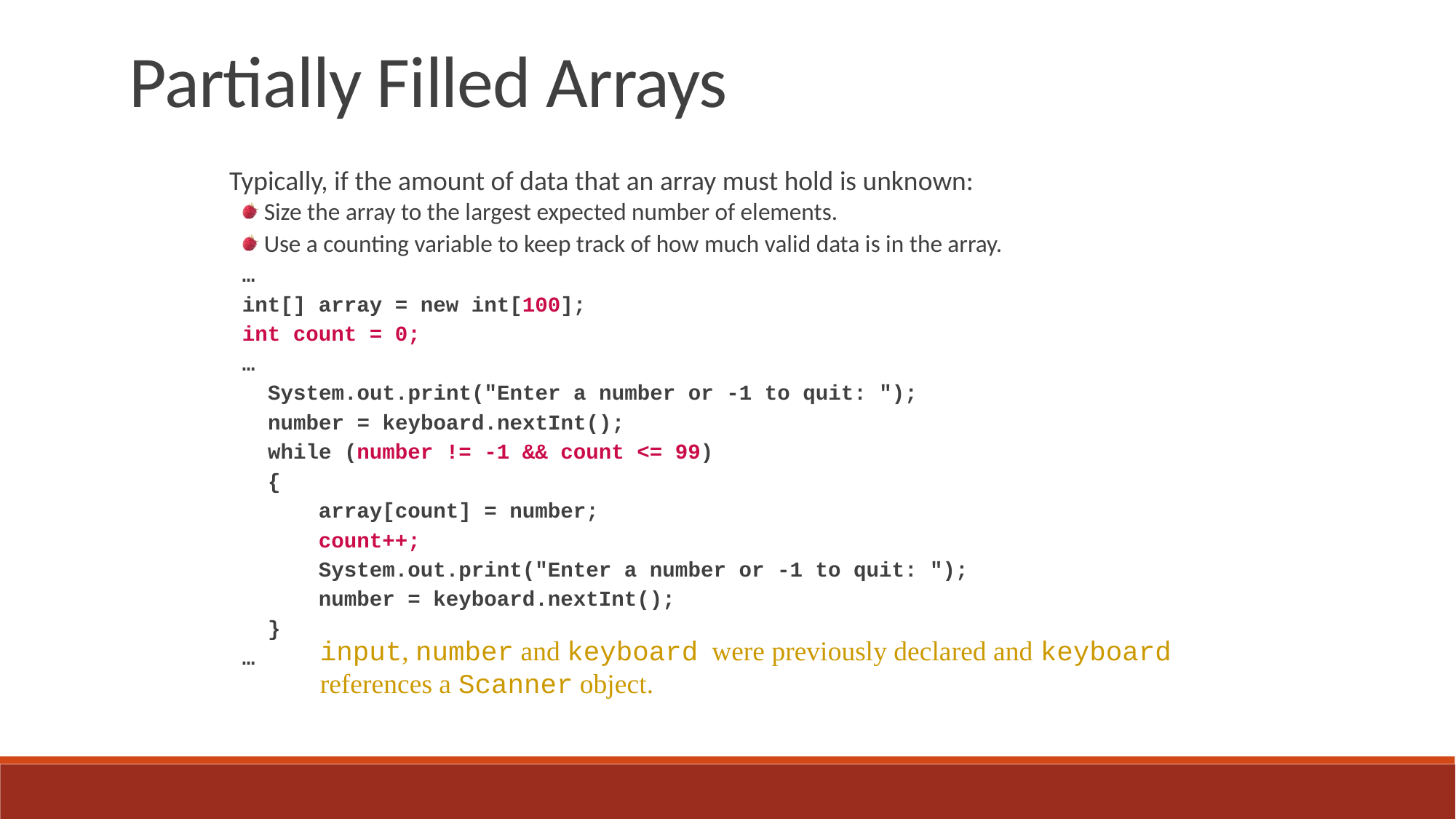

Partially Filled Arrays
Typically, if the amount of data that an array must hold is unknown:
Size the array to the largest expected number of elements.
Use a counting variable to keep track of how much valid data is in the array.
…
int[] array = new int[100];
int count = 0;
…
  System.out.print("Enter a number or -1 to quit: ");
  number = keyboard.nextInt();
  while (number != -1 && count <= 99)
  {
      array[count] = number;
      count++;
      System.out.print("Enter a number or -1 to quit: ");
      number = keyboard.nextInt();
  }
…
input, number and keyboard  were previously declared and keyboard references a Scanner object.